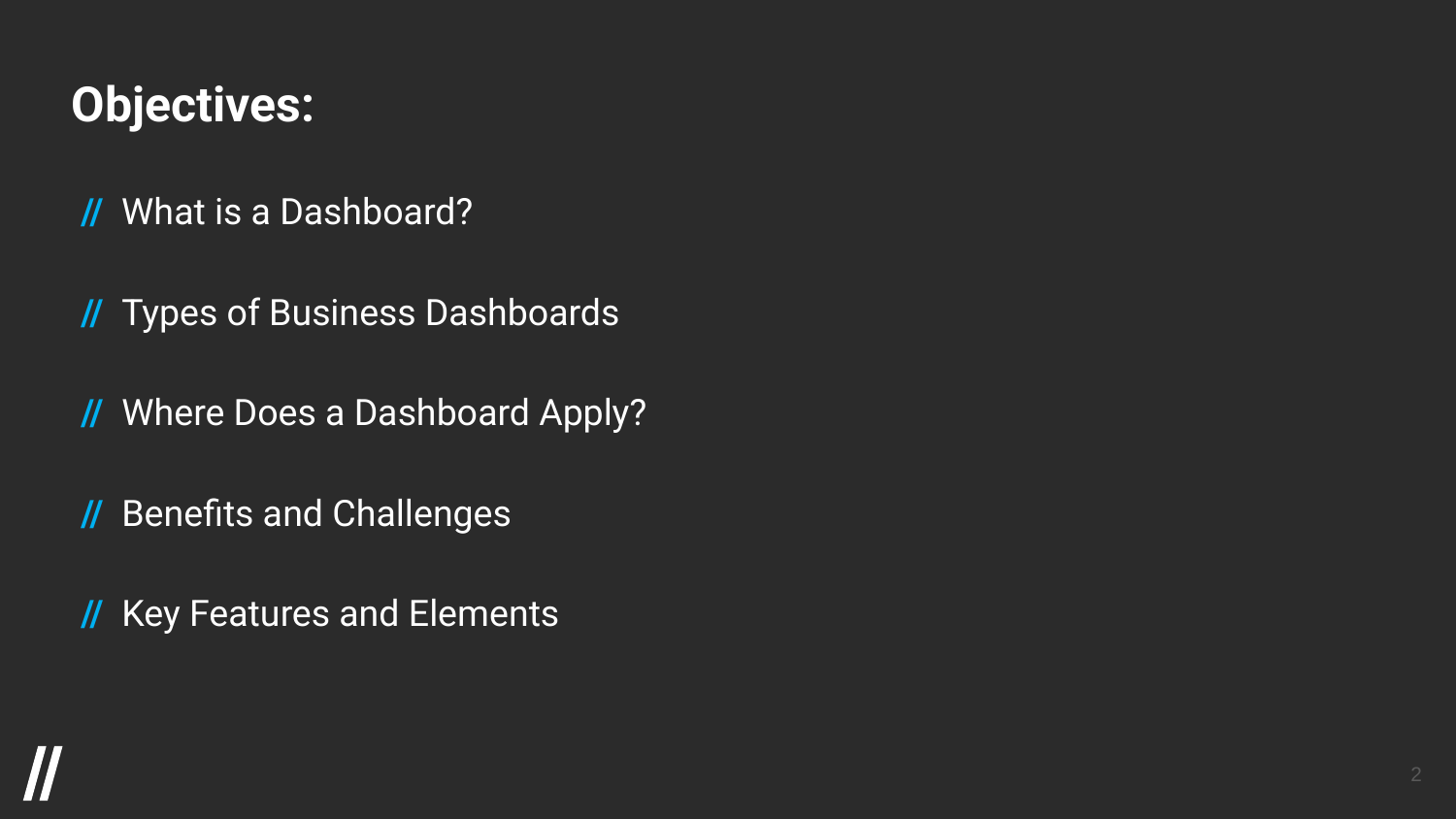

Objectives:

//  What is a Dashboard?

//  Types of Business Dashboards

//  Where Does a Dashboard Apply?

//  Benefits and Challenges

//  Key Features and Elements

2